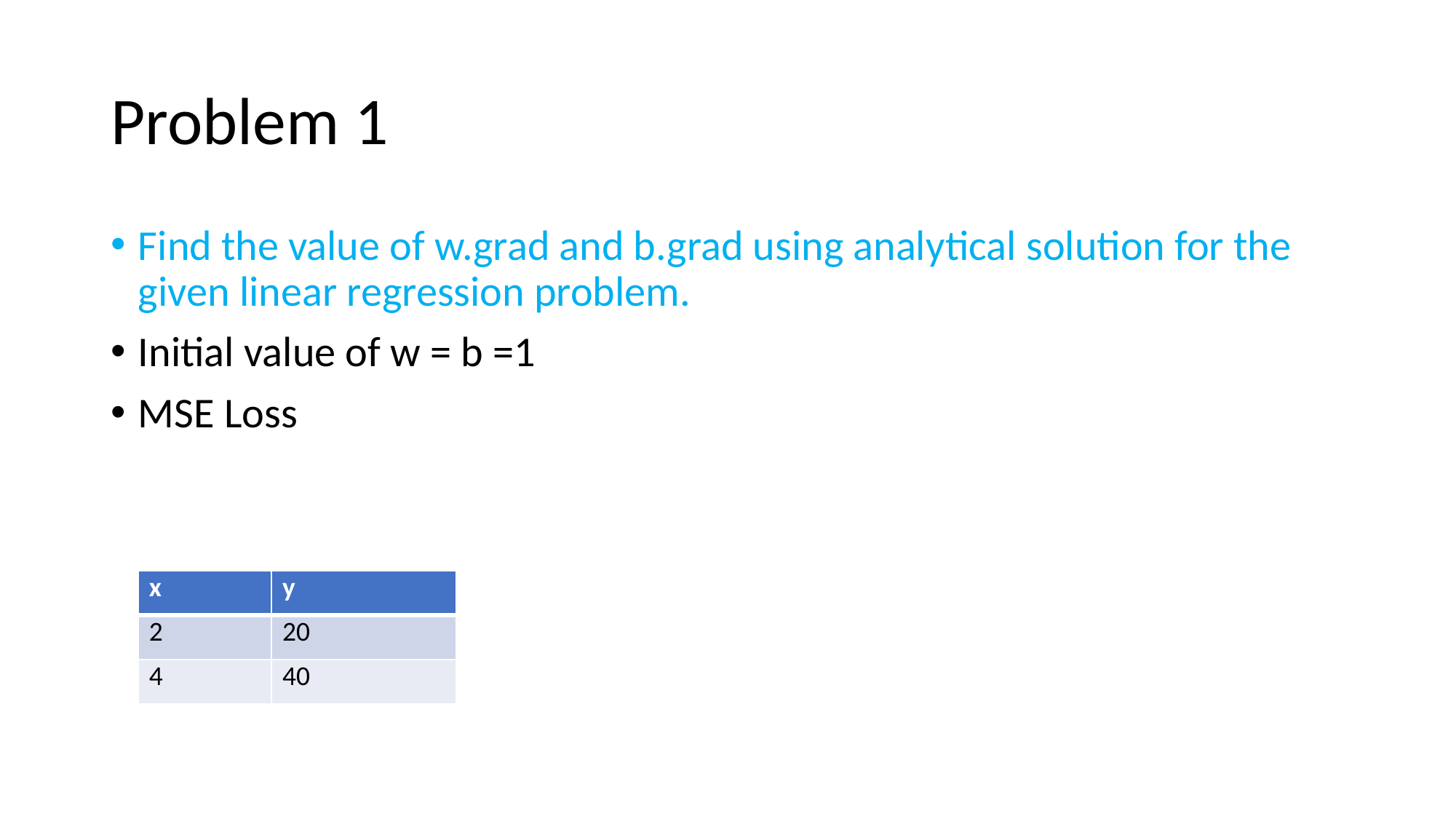

# Problem 1
Find the value of w.grad and b.grad using analytical solution for the given linear regression problem.
Initial value of w = b =1
MSE Loss

| x | y |
| --- | --- |
| 2 | 20 |
| 4 | 40 |